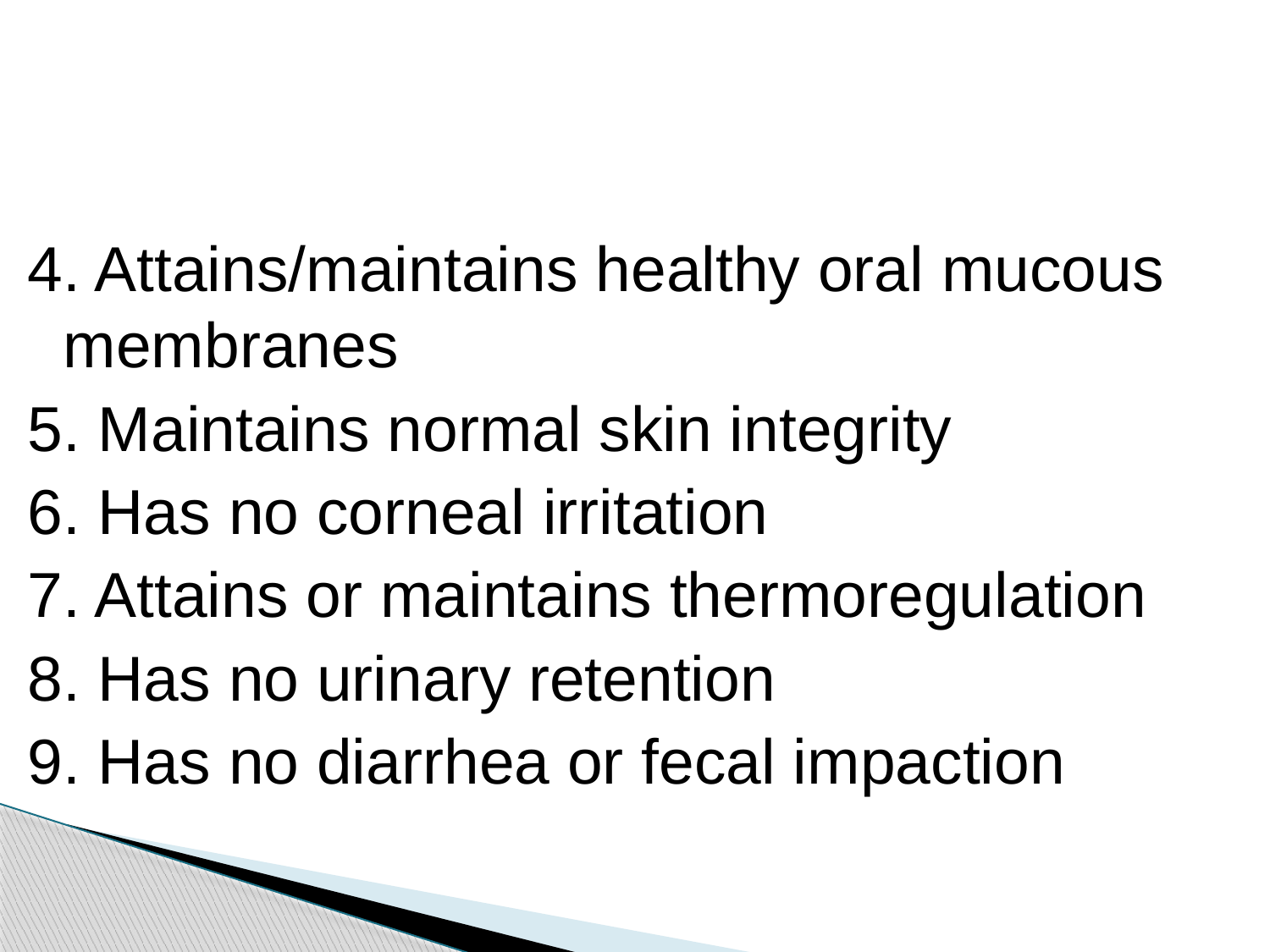

#
4. Attains/maintains healthy oral mucous membranes
5. Maintains normal skin integrity
6. Has no corneal irritation
7. Attains or maintains thermoregulation
8. Has no urinary retention
9. Has no diarrhea or fecal impaction